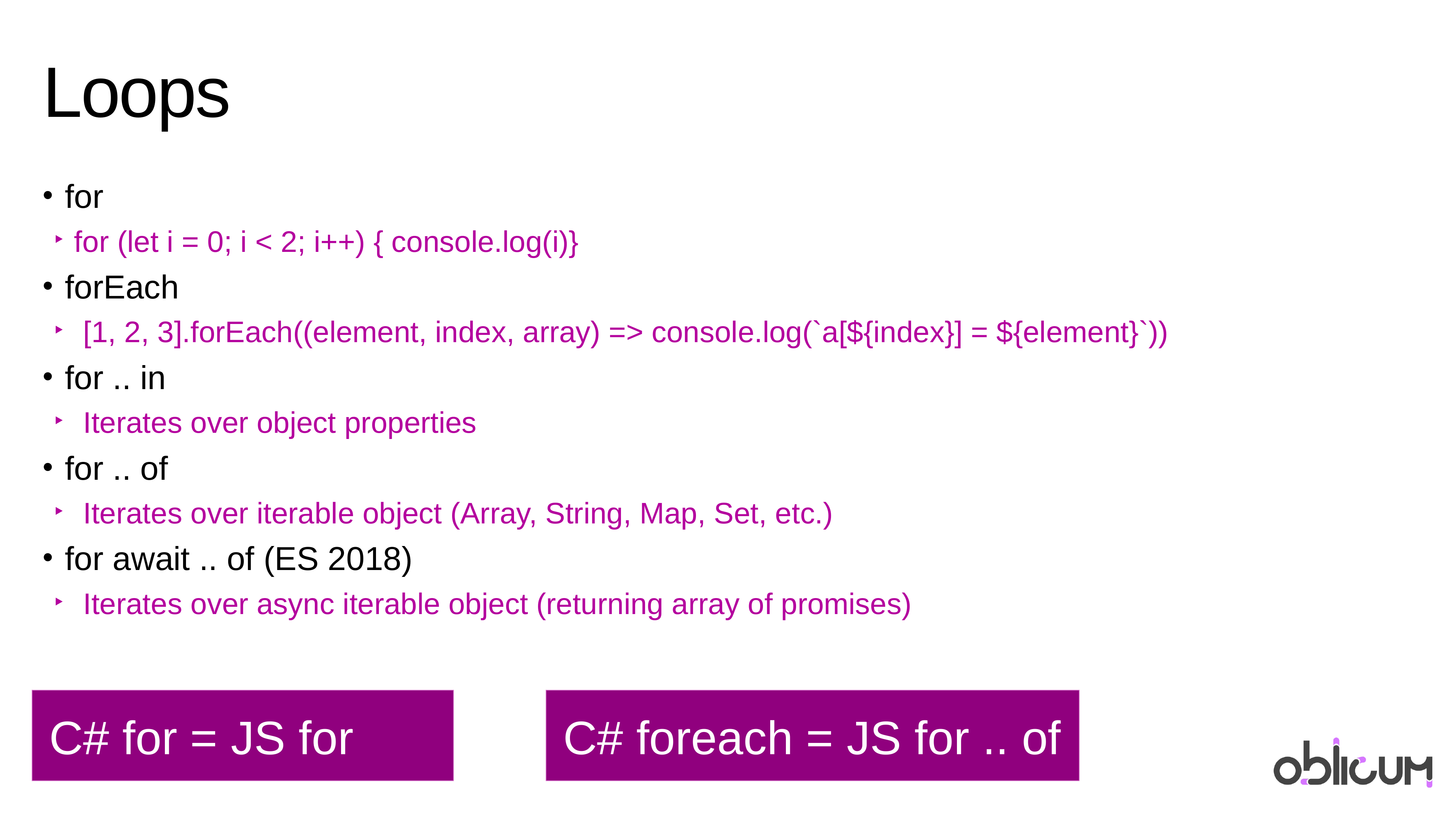

# Loops
for
for (let i = 0; i < 2; i++) { console.log(i)}
forEach
[1, 2, 3].forEach((element, index, array) => console.log(`a[${index}] = ${element}`))
for .. in
Iterates over object properties
for .. of
Iterates over iterable object (Array, String, Map, Set, etc.)
for await .. of (ES 2018)
Iterates over async iterable object (returning array of promises)
C# for = JS for
C# foreach = JS for .. of